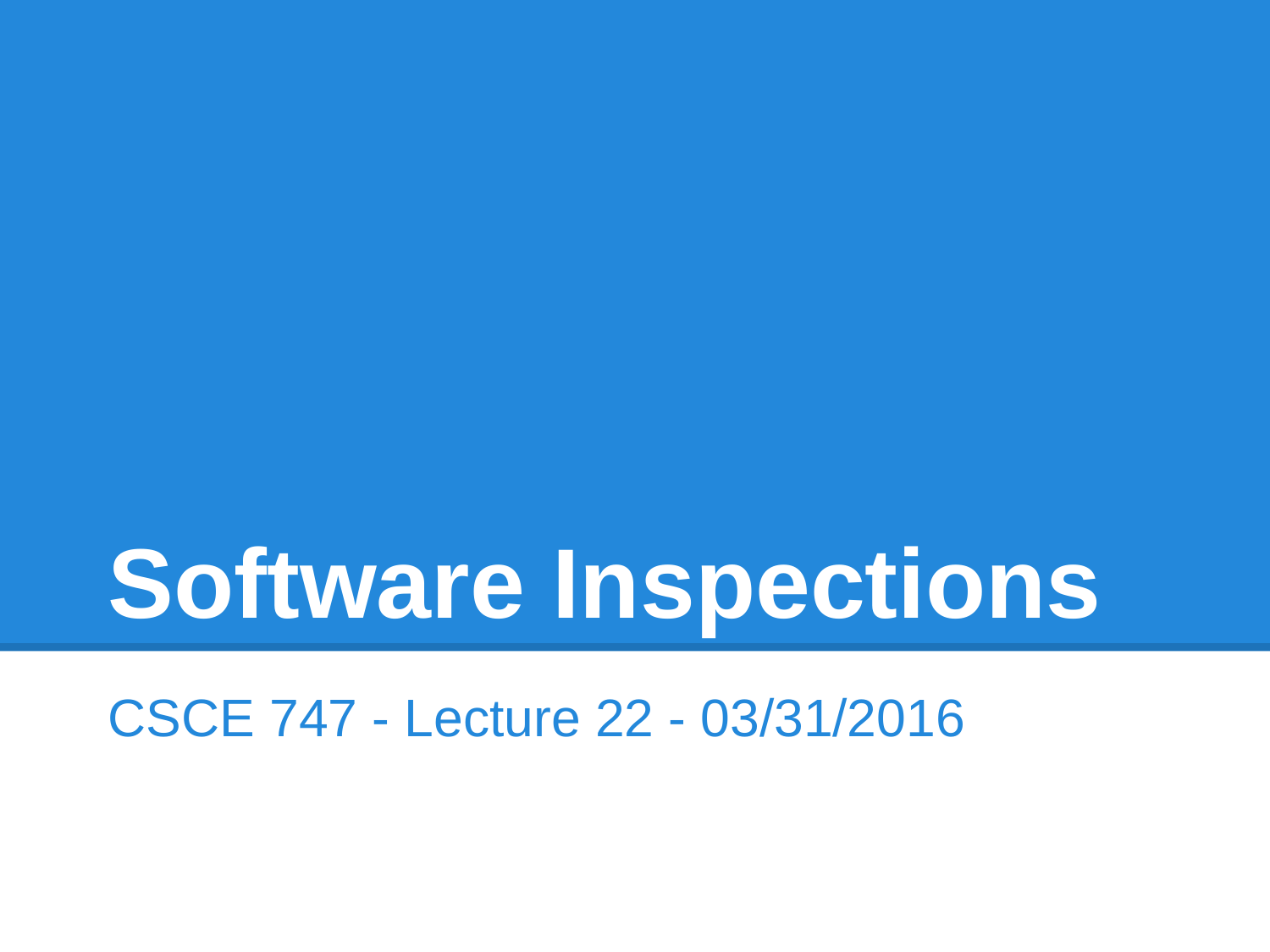

# Software Inspections
CSCE 747 - Lecture 22 - 03/31/2016